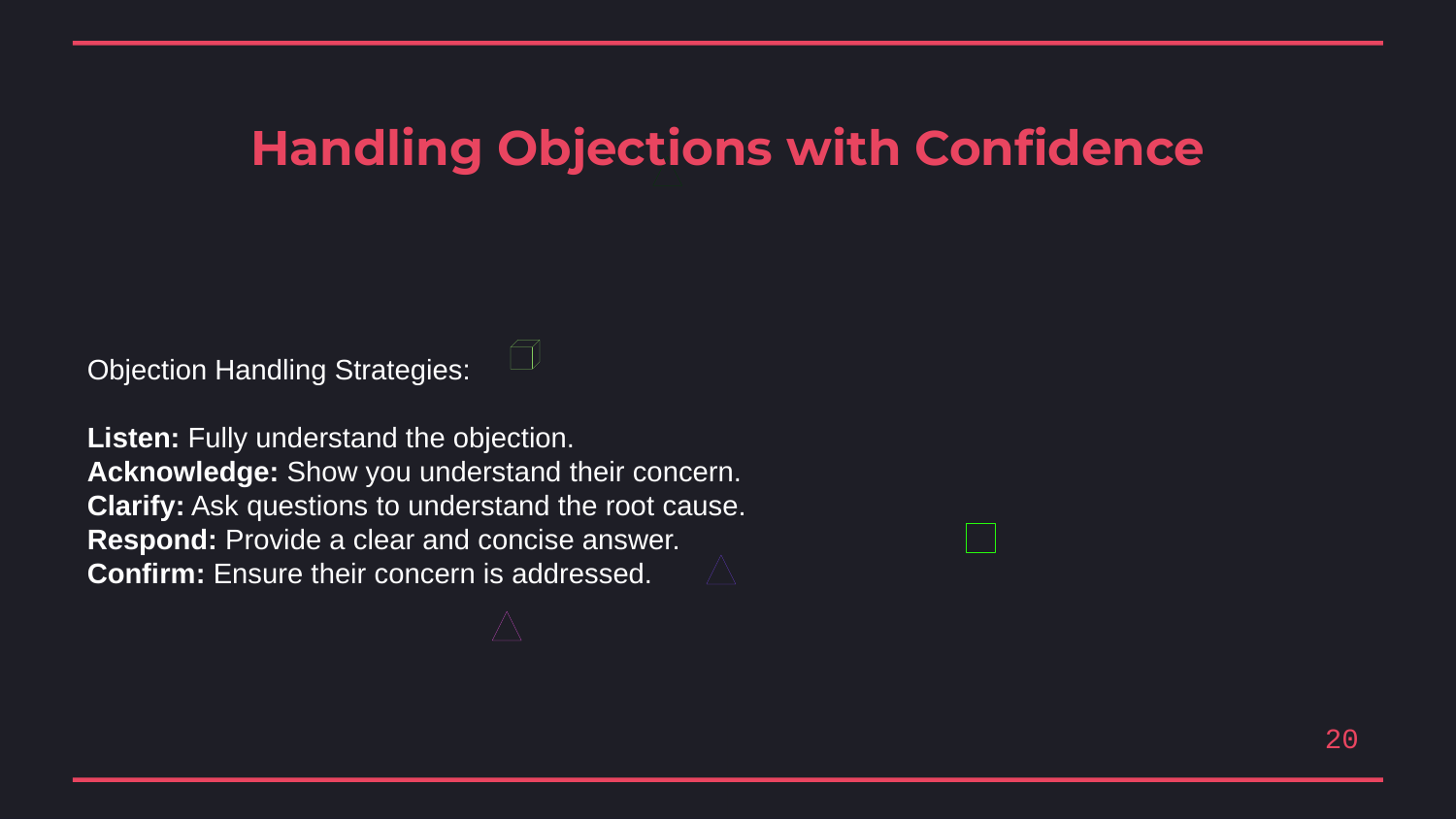

Handling Objections with Confidence

Objection Handling Strategies:

Listen: Fully understand the objection.
Acknowledge: Show you understand their concern.
Clarify: Ask questions to understand the root cause.
Respond: Provide a clear and concise answer.
Confirm: Ensure their concern is addressed.

20